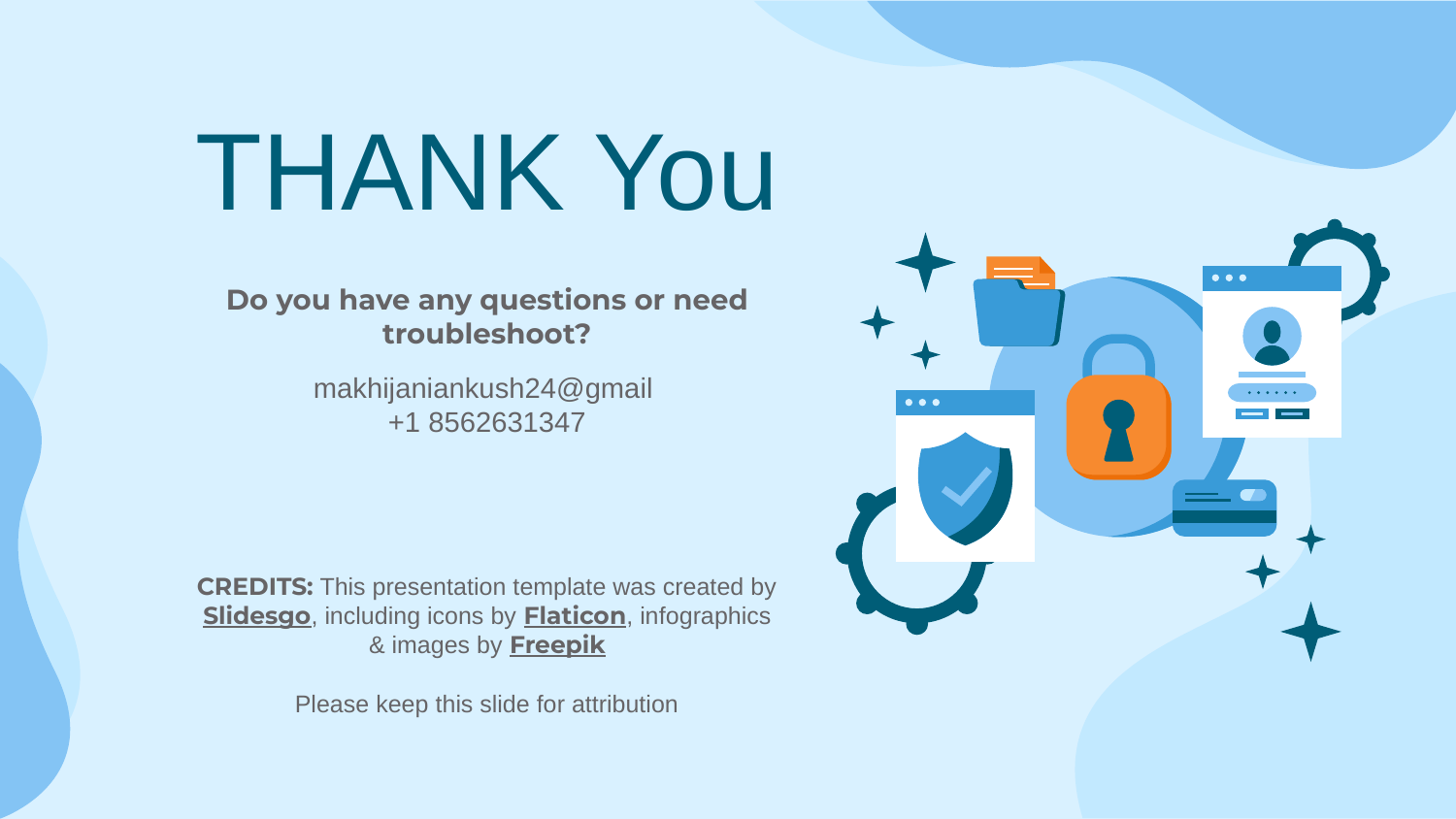

# THANK You

Do you have any questions or need troubleshoot?
makhijaniankush24@gmail
+1 8562631347
Please keep this slide for attribution